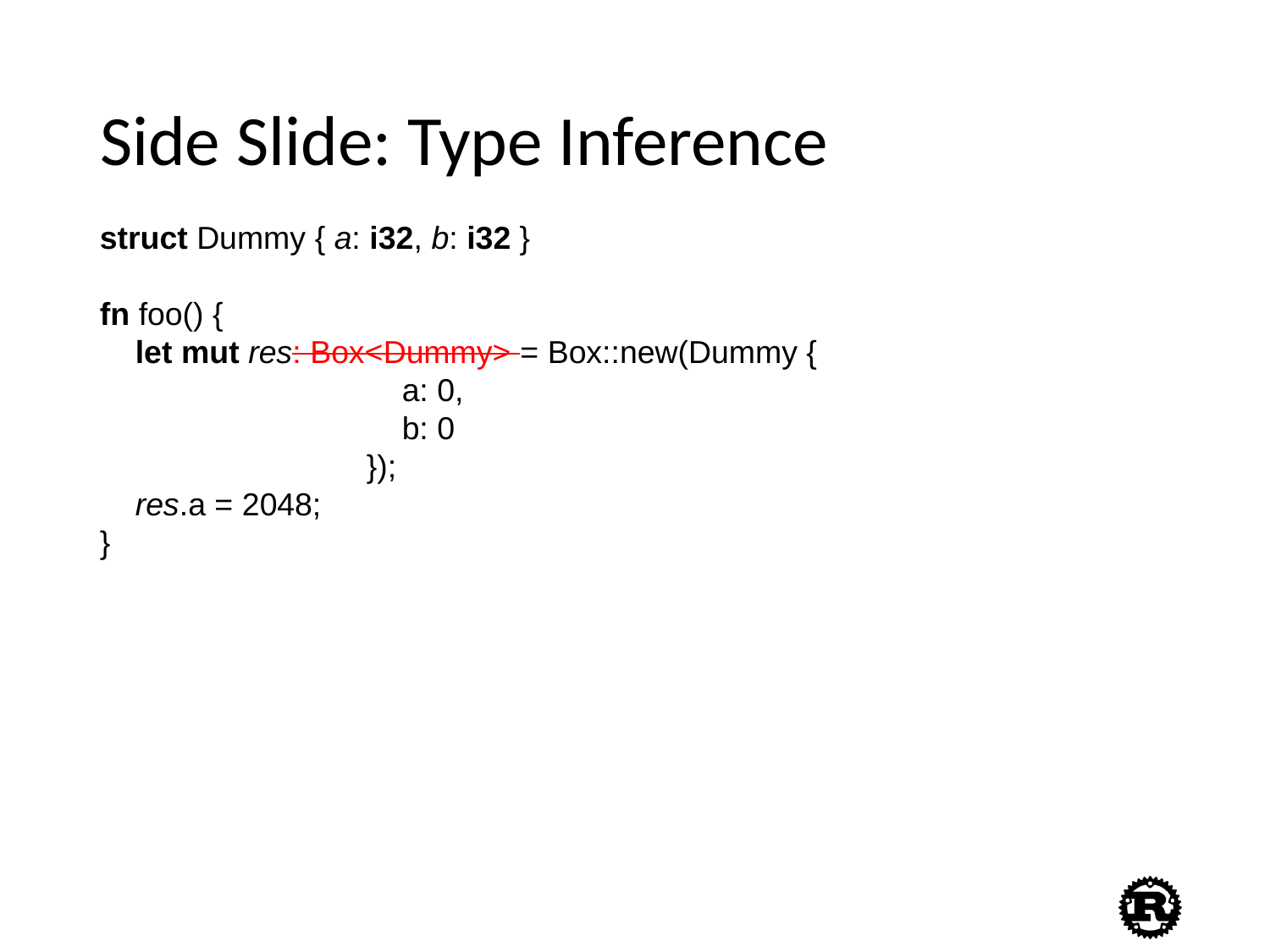

# Side Slide: Type Inference
struct Dummy { a: i32, b: i32 }

fn foo() {
    let mut res: Box<Dummy> = Box::new(Dummy {
                                  a: 0,
                                  b: 0
                              });
    res.a = 2048;
}